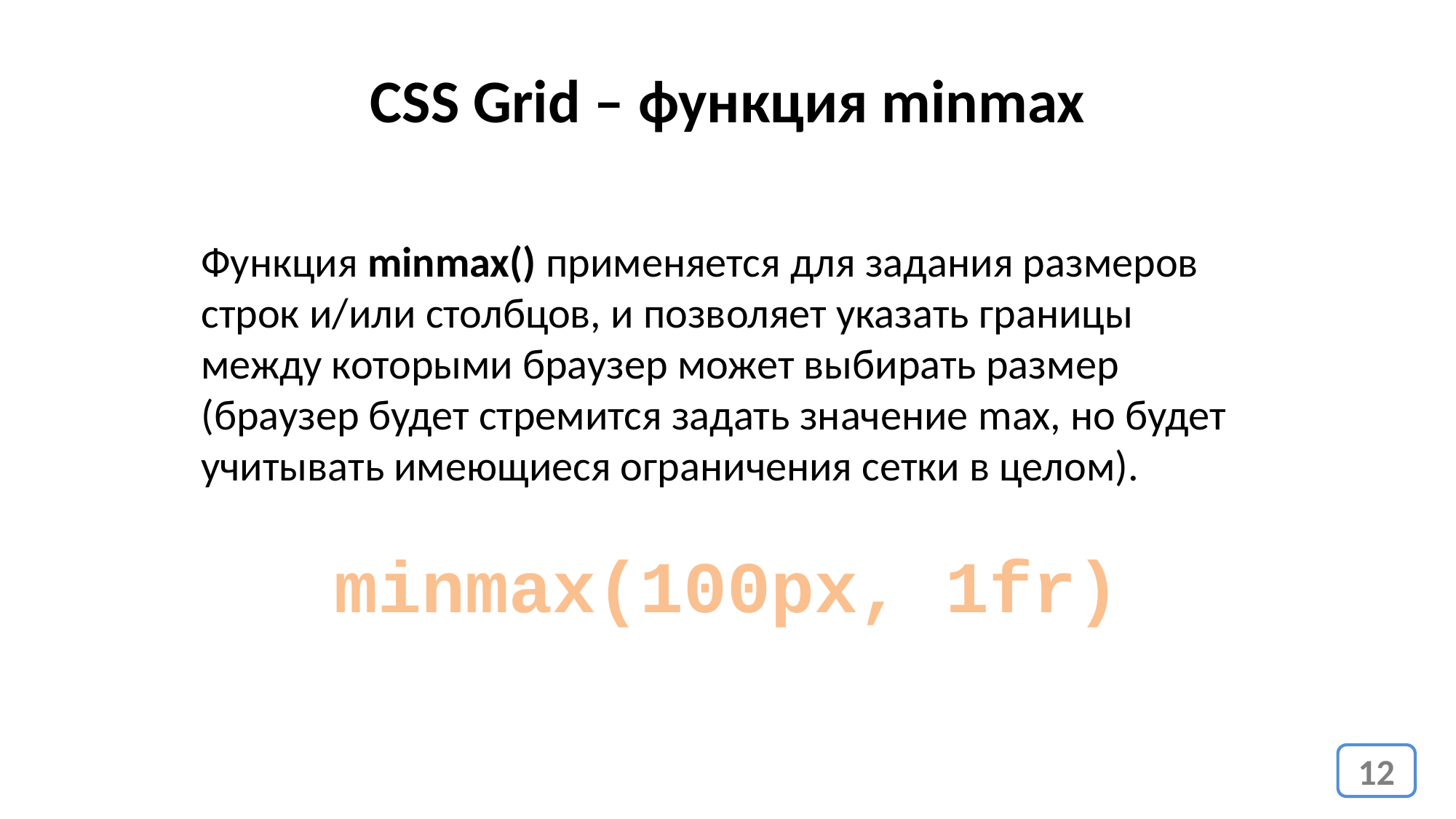

CSS Grid – функция minmax
Функция minmax() применяется для задания размеров строк и/или столбцов, и позволяет указать границы между которыми браузер может выбирать размер (браузер будет стремится задать значение max, но будет учитывать имеющиеся ограничения сетки в целом).

minmax(100px, 1fr)
12